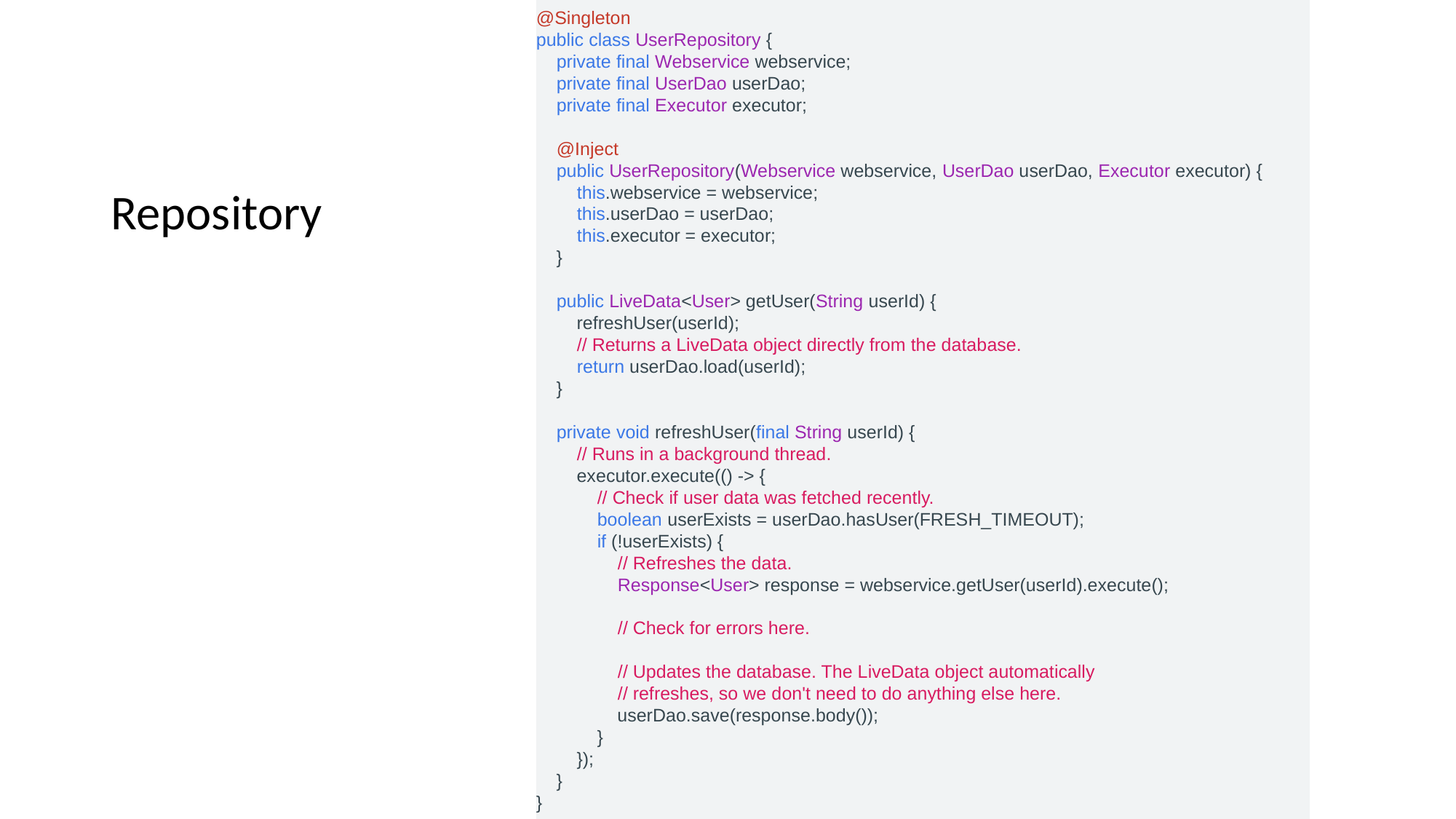

@Singleton
public class UserRepository {
    private final Webservice webservice;
    private final UserDao userDao;
    private final Executor executor;
    @Inject
    public UserRepository(Webservice webservice, UserDao userDao, Executor executor) {
        this.webservice = webservice;
        this.userDao = userDao;
        this.executor = executor;
    }
    public LiveData<User> getUser(String userId) {
        refreshUser(userId);
        // Returns a LiveData object directly from the database.
        return userDao.load(userId);
    }
    private void refreshUser(final String userId) {
        // Runs in a background thread.
        executor.execute(() -> {
            // Check if user data was fetched recently.
            boolean userExists = userDao.hasUser(FRESH_TIMEOUT);
            if (!userExists) {
                // Refreshes the data.
                Response<User> response = webservice.getUser(userId).execute();
                // Check for errors here.
                // Updates the database. The LiveData object automatically
                // refreshes, so we don't need to do anything else here.
                userDao.save(response.body());
            }
        });
    }
}
# Repository